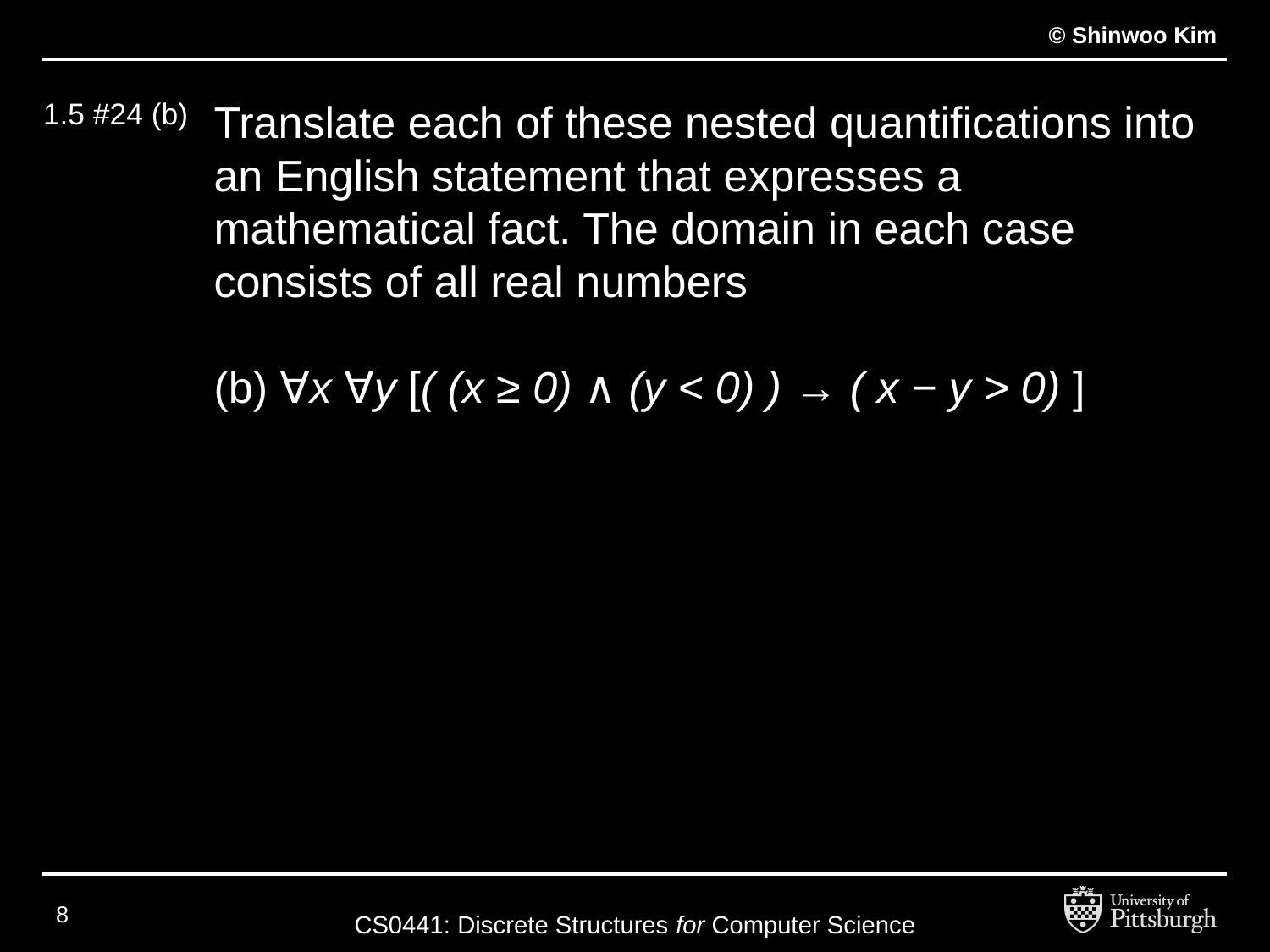

# 1.5 #24 (b)
Translate each of these nested quantifications into an English statement that expresses a mathematical fact. The domain in each case consists of all real numbers

(b) ∀x ∀y [( (x ≥ 0) ∧ (y < 0) ) → ( x − y > 0) ]
8